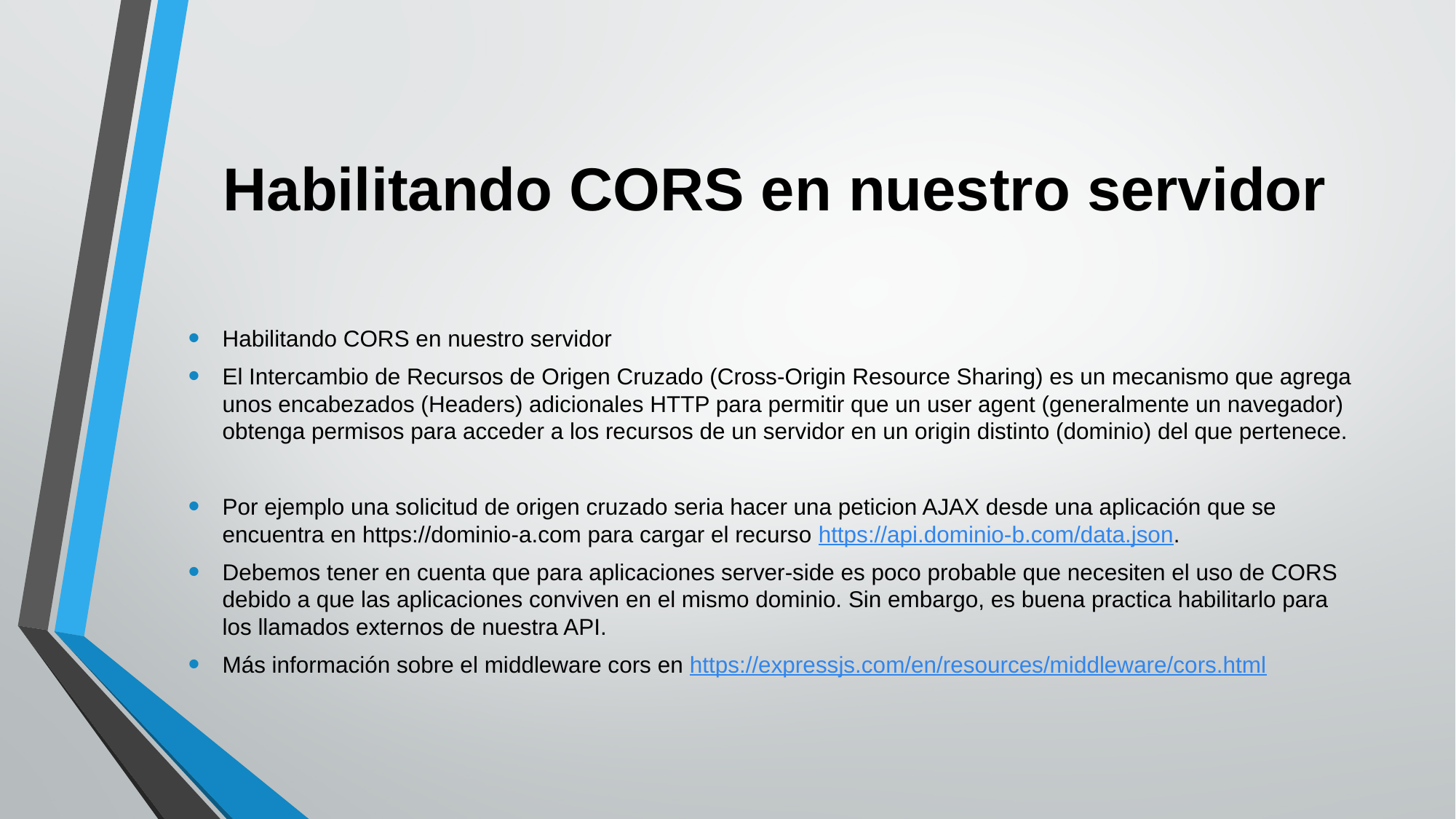

# Habilitando CORS en nuestro servidor
Habilitando CORS en nuestro servidor
El Intercambio de Recursos de Origen Cruzado (Cross-Origin Resource Sharing) es un mecanismo que agrega unos encabezados (Headers) adicionales HTTP para permitir que un user agent (generalmente un navegador) obtenga permisos para acceder a los recursos de un servidor en un origin distinto (dominio) del que pertenece.

Por ejemplo una solicitud de origen cruzado seria hacer una peticion AJAX desde una aplicación que se encuentra en https://dominio-a.com para cargar el recurso https://api.dominio-b.com/data.json.
Debemos tener en cuenta que para aplicaciones server-side es poco probable que necesiten el uso de CORS debido a que las aplicaciones conviven en el mismo dominio. Sin embargo, es buena practica habilitarlo para los llamados externos de nuestra API.
Más información sobre el middleware cors en https://expressjs.com/en/resources/middleware/cors.html